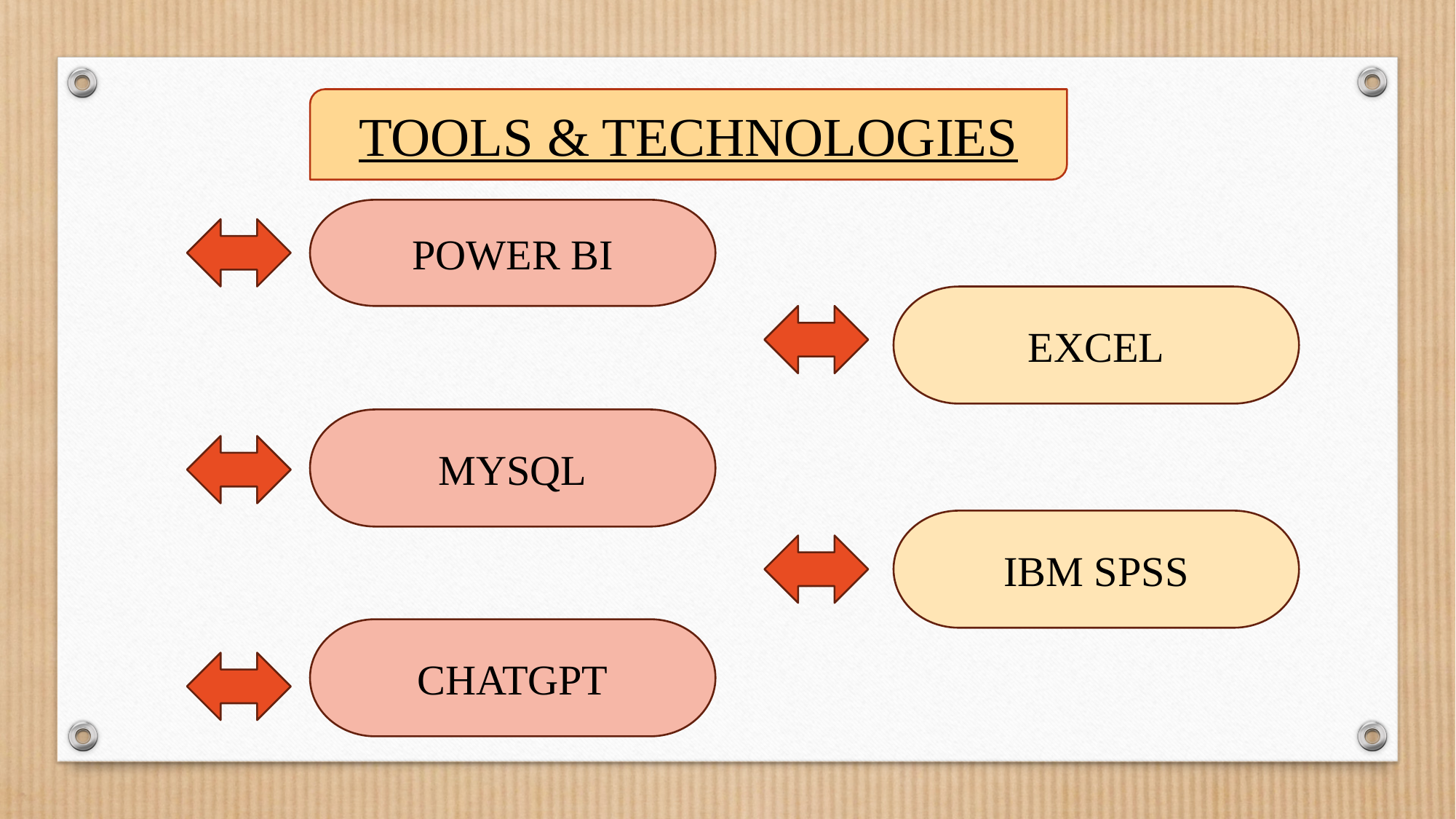

TOOLS & TECHNOLOGIES
POWER BI

EXCEL

MYSQL

IBM SPSS

CHATGPT